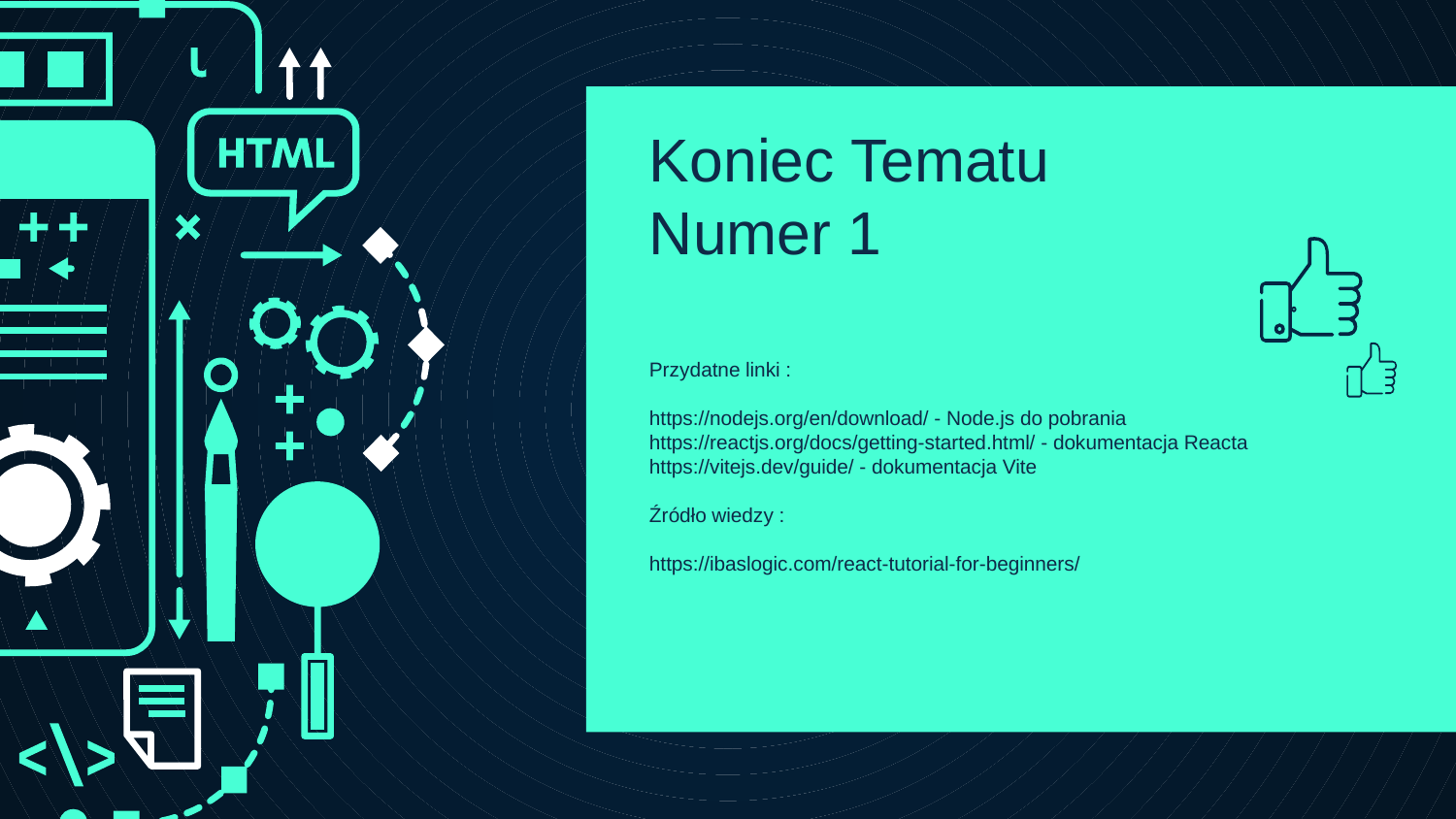

# Koniec Tematu Numer 1

Przydatne linki :

https://nodejs.org/en/download/ - Node.js do pobrania
https://reactjs.org/docs/getting-started.html/ - dokumentacja Reacta
https://vitejs.dev/guide/ - dokumentacja Vite

Źródło wiedzy :

https://ibaslogic.com/react-tutorial-for-beginners/